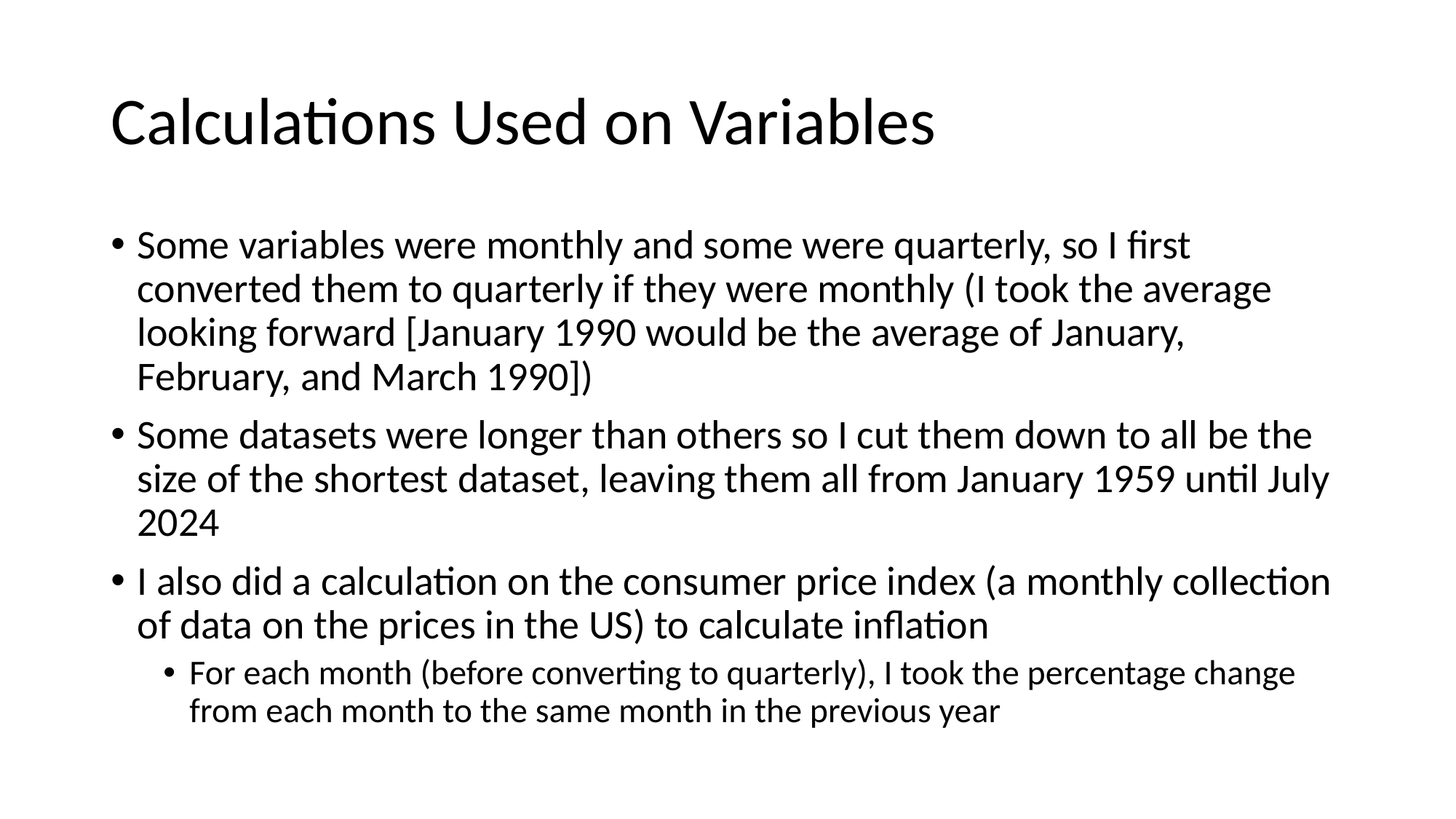

# Calculations Used on Variables
Some variables were monthly and some were quarterly, so I first converted them to quarterly if they were monthly (I took the average looking forward [January 1990 would be the average of January, February, and March 1990])
Some datasets were longer than others so I cut them down to all be the size of the shortest dataset, leaving them all from January 1959 until July 2024
I also did a calculation on the consumer price index (a monthly collection of data on the prices in the US) to calculate inflation
For each month (before converting to quarterly), I took the percentage change from each month to the same month in the previous year